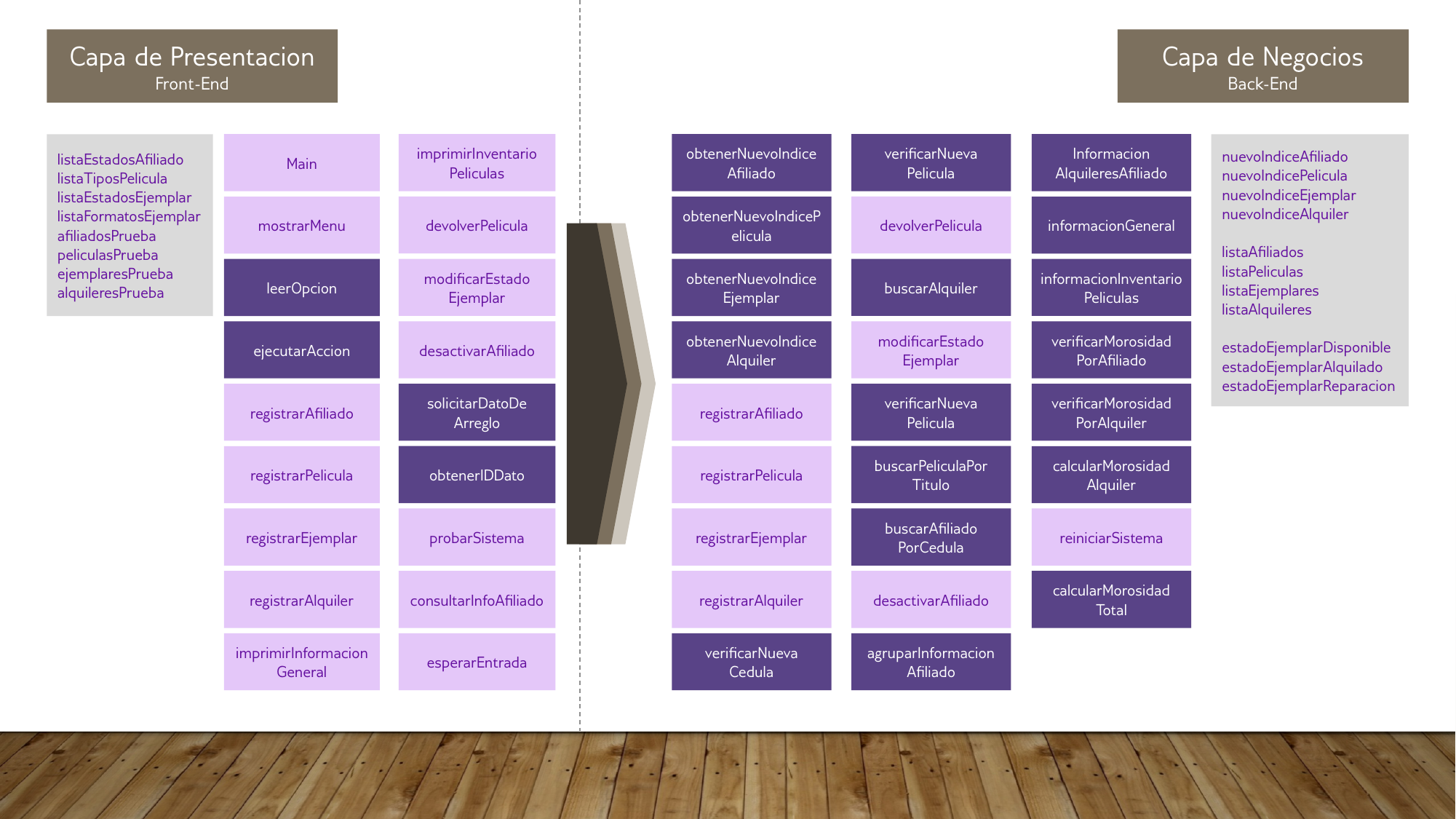

Capa de Presentacion
Front-End
Capa de Negocios
Back-End
listaEstadosAfiliado
listaTiposPelicula
listaEstadosEjemplar
listaFormatosEjemplar
afiliadosPrueba
peliculasPrueba
ejemplaresPrueba
alquileresPrueba
Informacion
AlquileresAfiliado
Main
imprimirInventario
Peliculas
obtenerNuevoIndiceAfiliado
verificarNueva
Pelicula
nuevoIndiceAfiliado
nuevoIndicePelicula
nuevoIndiceEjemplar
nuevoIndiceAlquiler
listaAfiliados
listaPeliculas
listaEjemplares
listaAlquileres
estadoEjemplarDisponible
estadoEjemplarAlquilado
estadoEjemplarReparacion
devolverPelicula
devolverPelicula
informacionGeneral
mostrarMenu
obtenerNuevoIndicePelicula

informacionInventario
Peliculas
modificarEstado
Ejemplar
buscarAlquiler
leerOpcion
obtenerNuevoIndiceEjemplar
desactivarAfiliado
modificarEstado
Ejemplar
verificarMorosidad
PorAfiliado
ejecutarAccion
obtenerNuevoIndiceAlquiler
solicitarDatoDe
Arreglo
verificarNueva
Pelicula
registrarAfiliado
registrarAfiliado
verificarMorosidad
PorAlquiler
obtenerIDDato
buscarPeliculaPor
Titulo
calcularMorosidad
Alquiler
registrarPelicula
registrarPelicula
probarSistema
buscarAfiliado
PorCedula
registrarEjemplar
registrarEjemplar
reiniciarSistema
consultarInfoAfiliado
desactivarAfiliado
registrarAlquiler
registrarAlquiler
calcularMorosidad
Total
imprimirInformacionGeneral
esperarEntrada
verificarNueva
Cedula
agruparInformacion
Afiliado